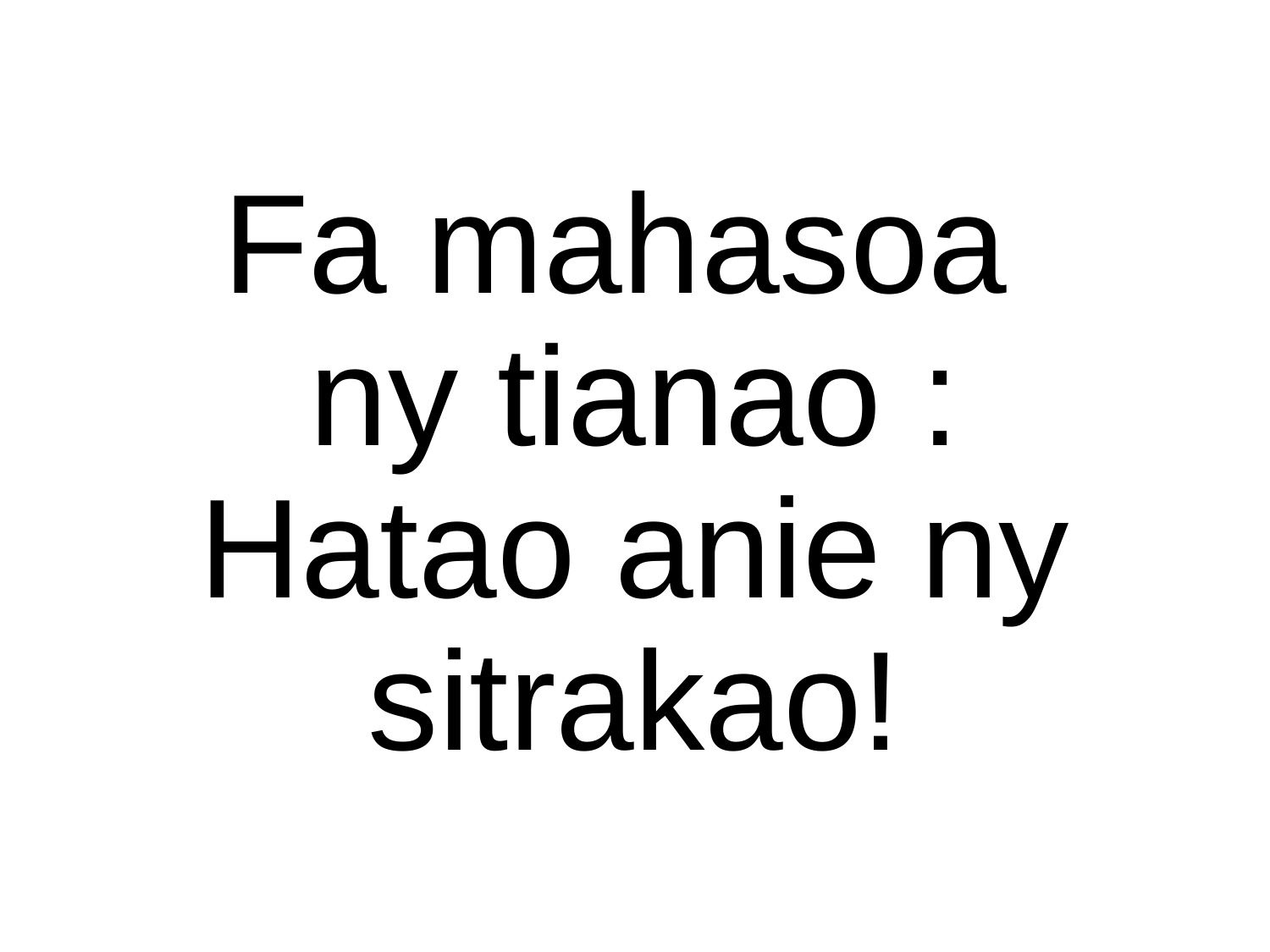

Fa mahasoa
ny tianao :
Hatao anie ny sitrakao!